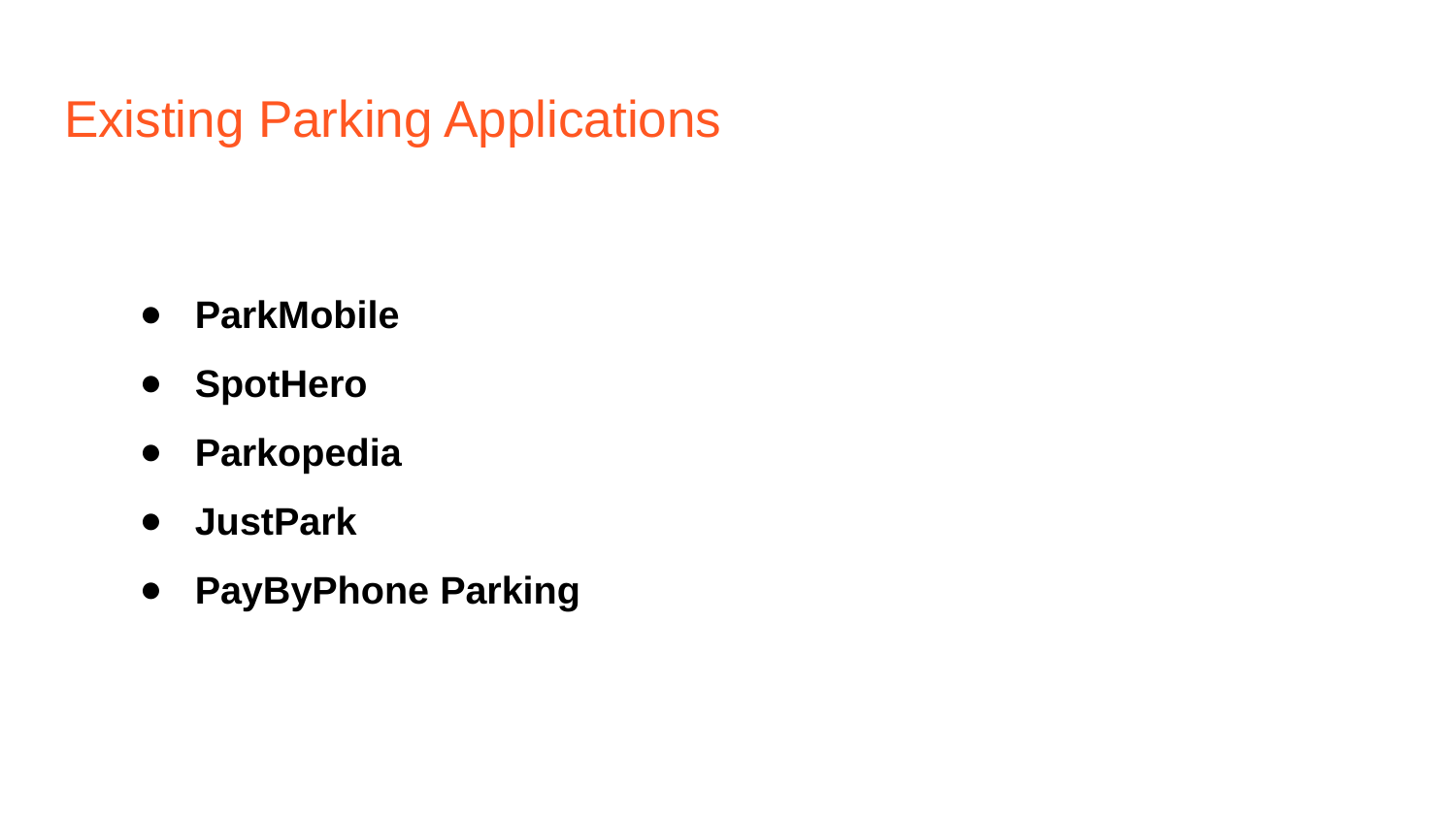

# Existing Parking Applications

ParkMobile
SpotHero
Parkopedia
JustPark
PayByPhone Parking